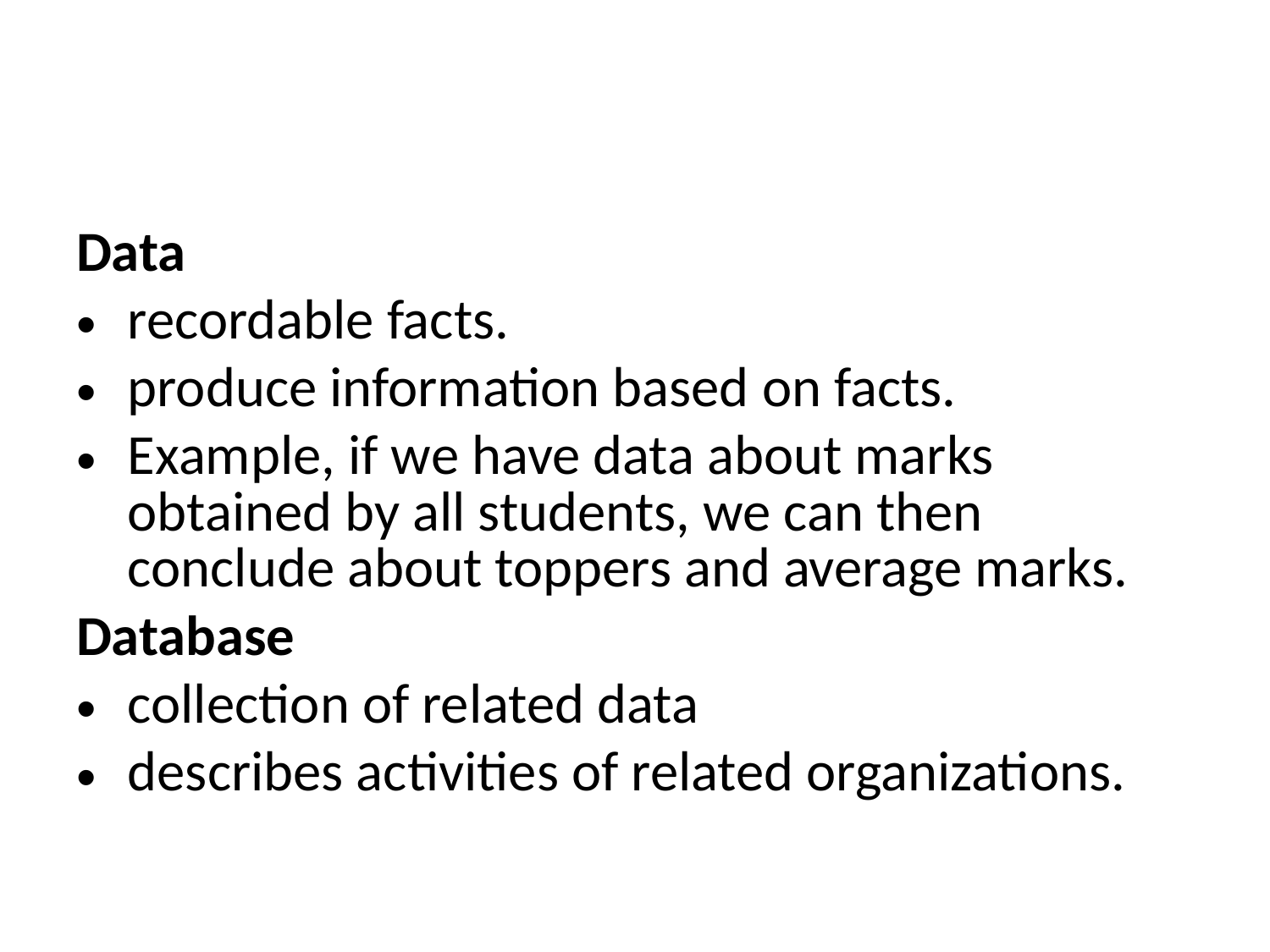

#
Data
recordable facts.
produce information based on facts.
Example, if we have data about marks obtained by all students, we can then conclude about toppers and average marks.
Database
collection of related data
describes activities of related organizations.